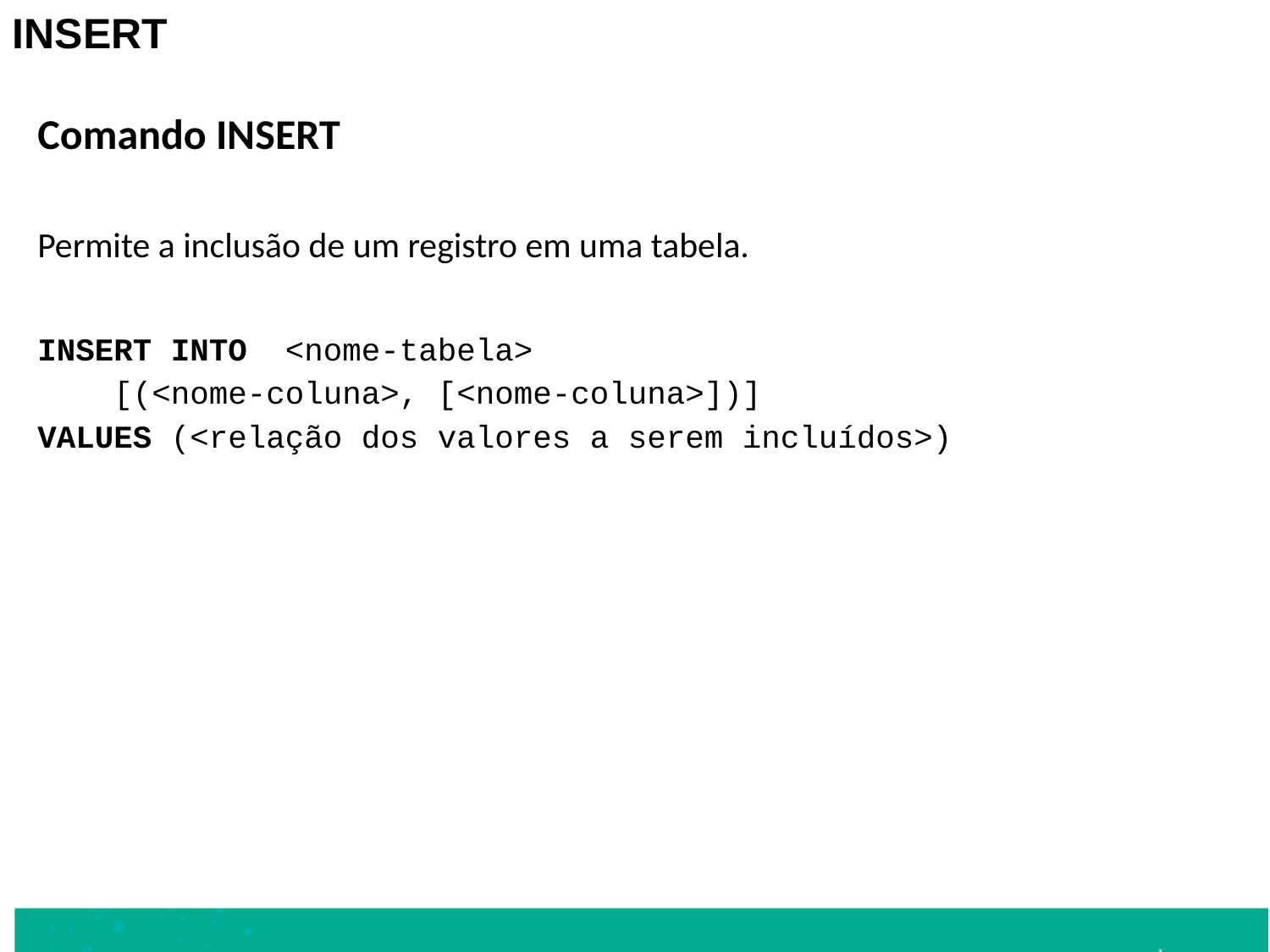

INSERT
Comando INSERT

Permite a inclusão de um registro em uma tabela.

INSERT INTO  <nome-tabela>
    [(<nome-coluna>, [<nome-coluna>])]
VALUES (<relação dos valores a serem incluídos>)